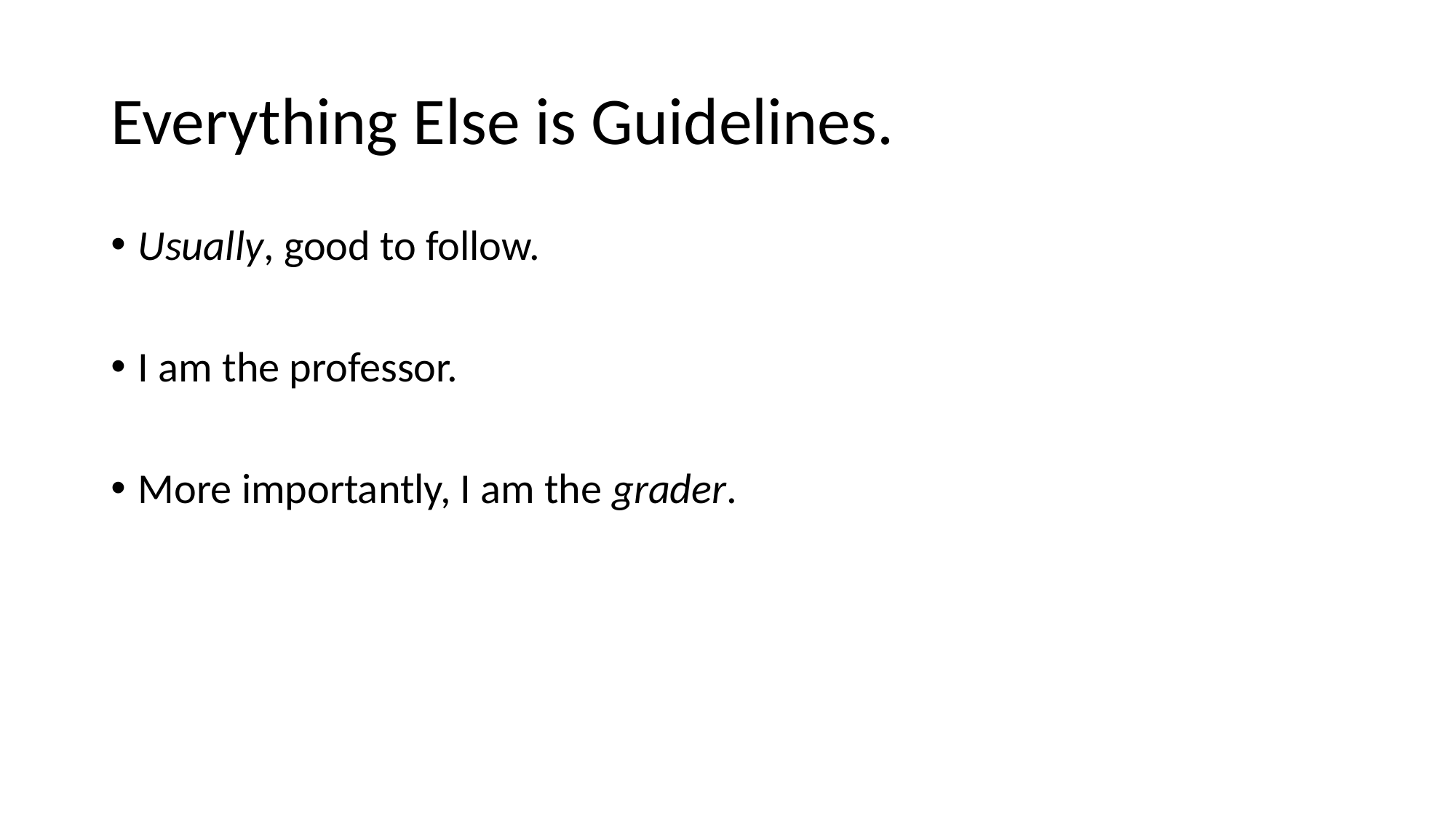

# Everything Else is Guidelines.
Usually, good to follow.

I am the professor.

More importantly, I am the grader.